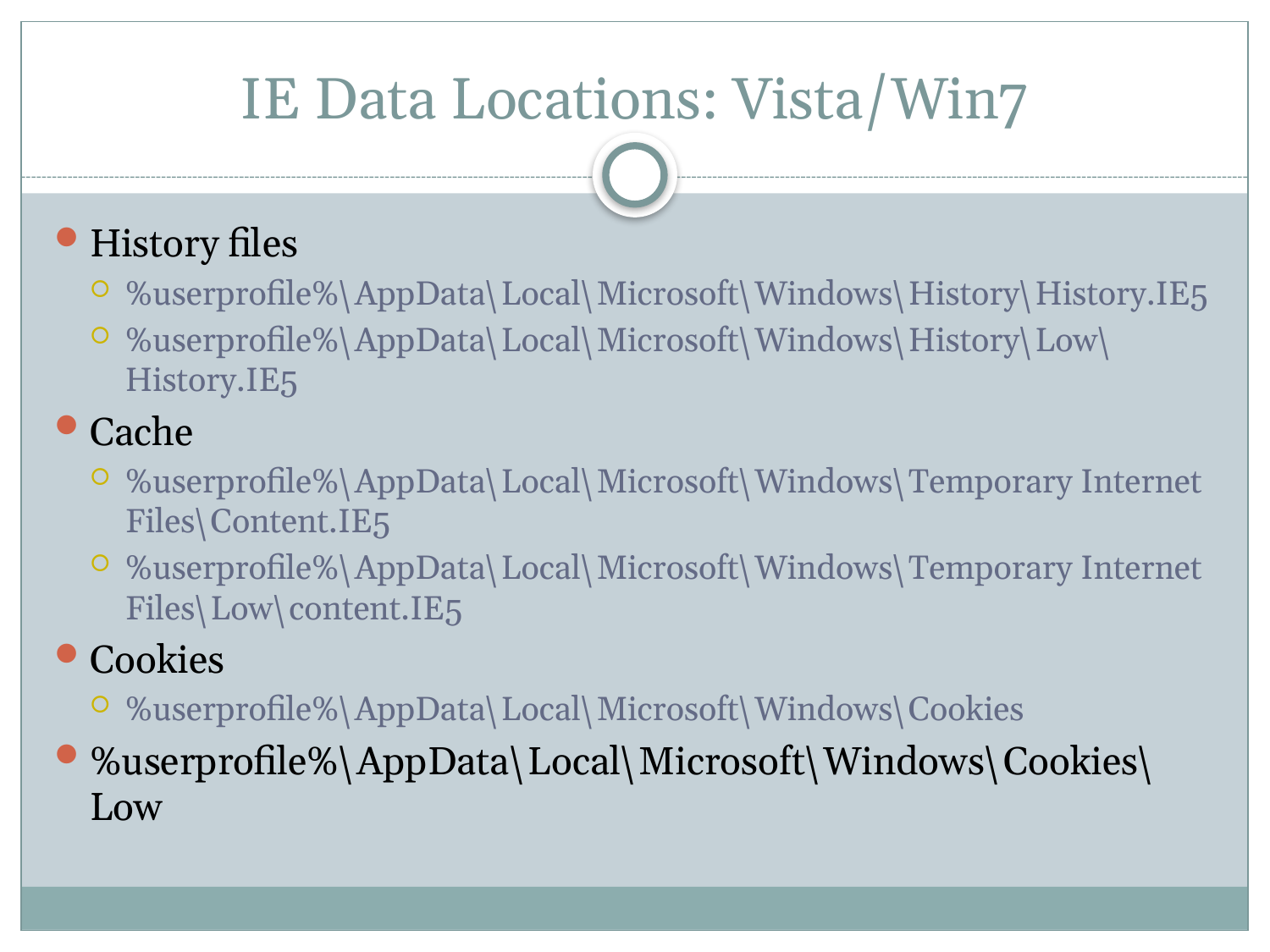

# IE Data Locations: Vista/Win7
History files
%userprofile%\AppData\Local\Microsoft\Windows\History\History.IE5
%userprofile%\AppData\Local\Microsoft\Windows\History\Low\History.IE5
Cache
%userprofile%\AppData\Local\Microsoft\Windows\Temporary Internet Files\Content.IE5
%userprofile%\AppData\Local\Microsoft\Windows\Temporary Internet Files\Low\content.IE5
Cookies
%userprofile%\AppData\Local\Microsoft\Windows\Cookies
%userprofile%\AppData\Local\Microsoft\Windows\Cookies\Low